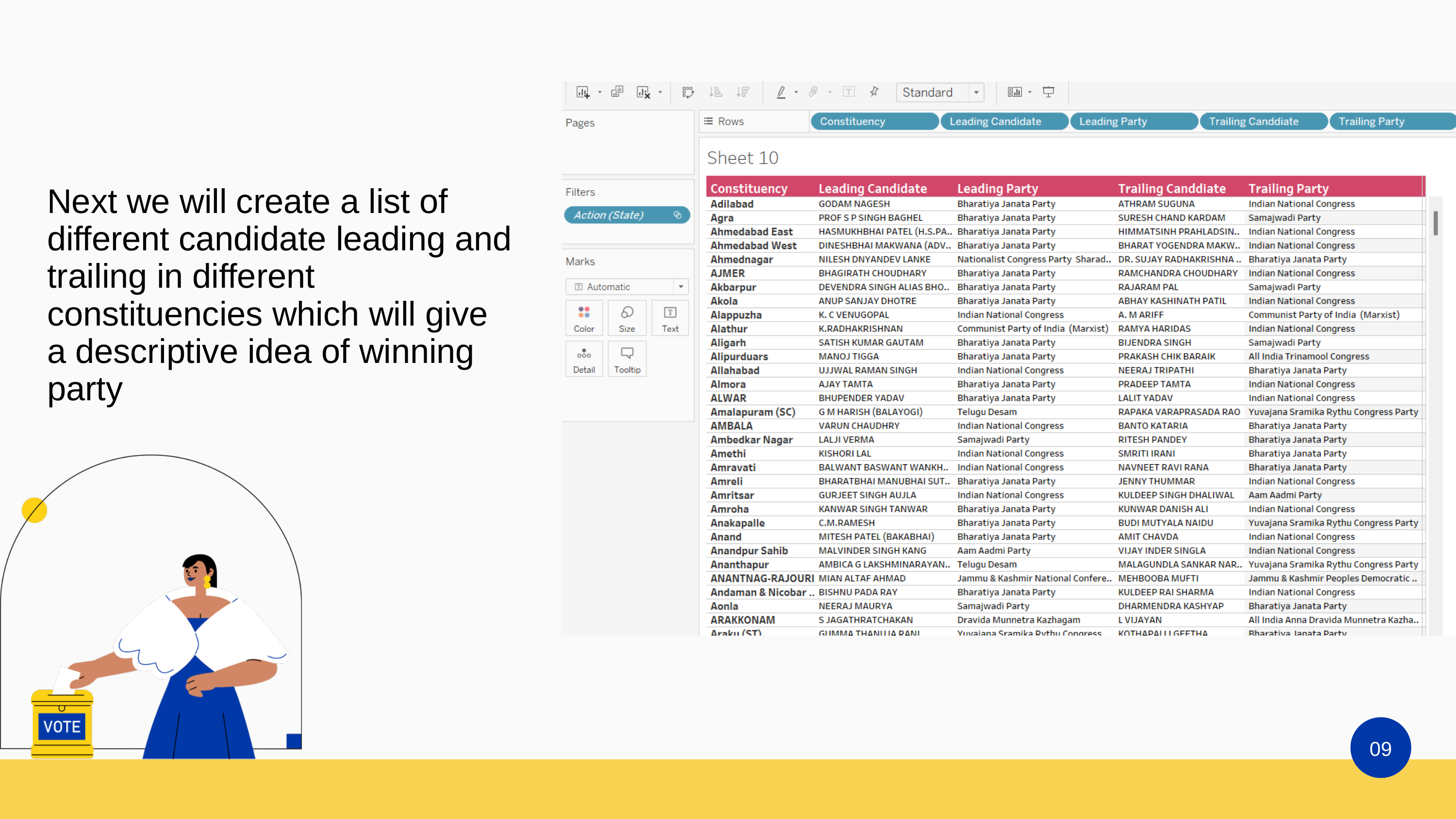

Next we will create a list of different candidate leading and trailing in different constituencies which will give a descriptive idea of winning party

09